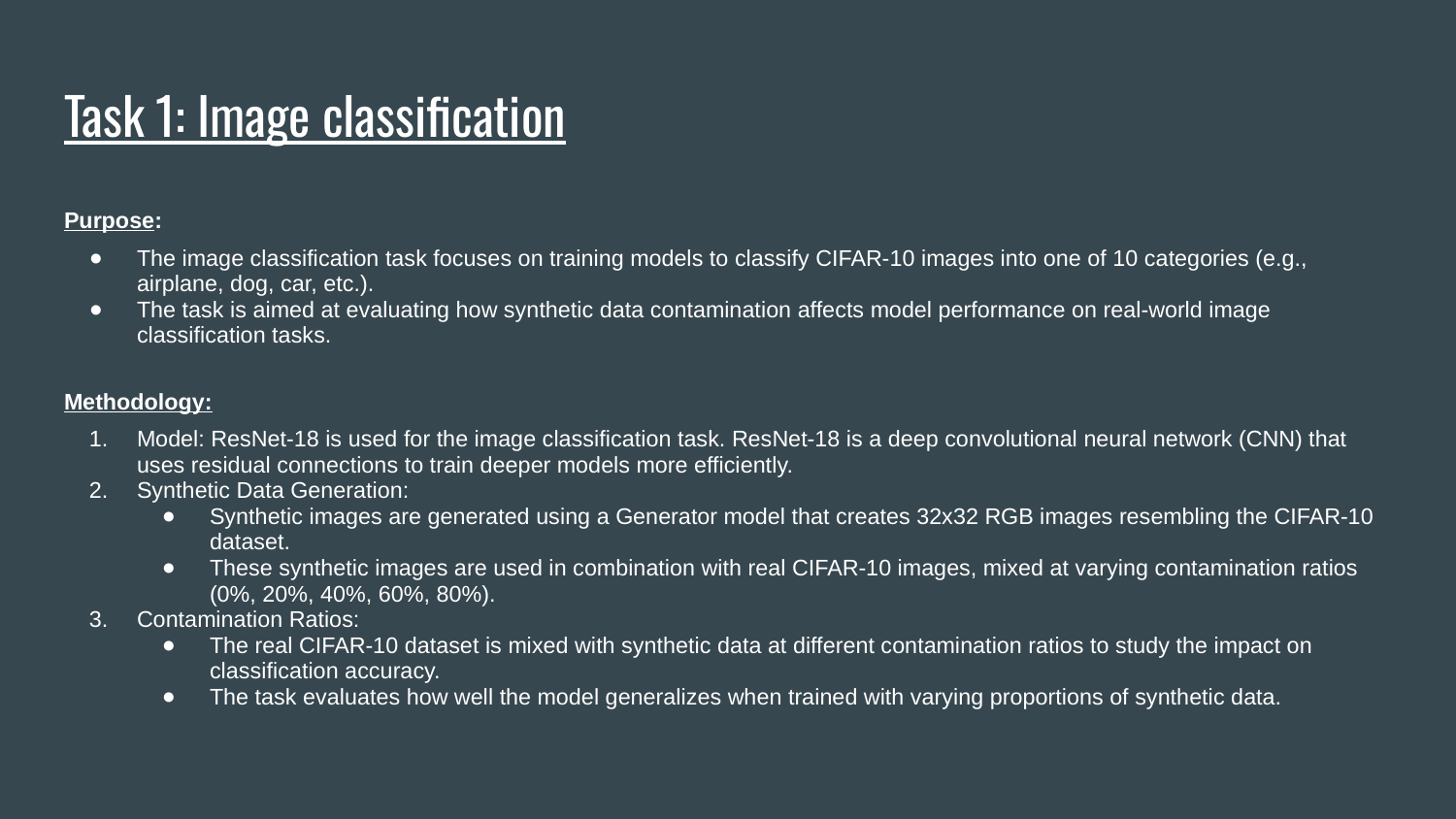

# Task 1: Image classification
Purpose:
The image classification task focuses on training models to classify CIFAR-10 images into one of 10 categories (e.g., airplane, dog, car, etc.).
The task is aimed at evaluating how synthetic data contamination affects model performance on real-world image classification tasks.
Methodology:
Model: ResNet-18 is used for the image classification task. ResNet-18 is a deep convolutional neural network (CNN) that uses residual connections to train deeper models more efficiently.
Synthetic Data Generation:
Synthetic images are generated using a Generator model that creates 32x32 RGB images resembling the CIFAR-10 dataset.
These synthetic images are used in combination with real CIFAR-10 images, mixed at varying contamination ratios (0%, 20%, 40%, 60%, 80%).
Contamination Ratios:
The real CIFAR-10 dataset is mixed with synthetic data at different contamination ratios to study the impact on classification accuracy.
The task evaluates how well the model generalizes when trained with varying proportions of synthetic data.